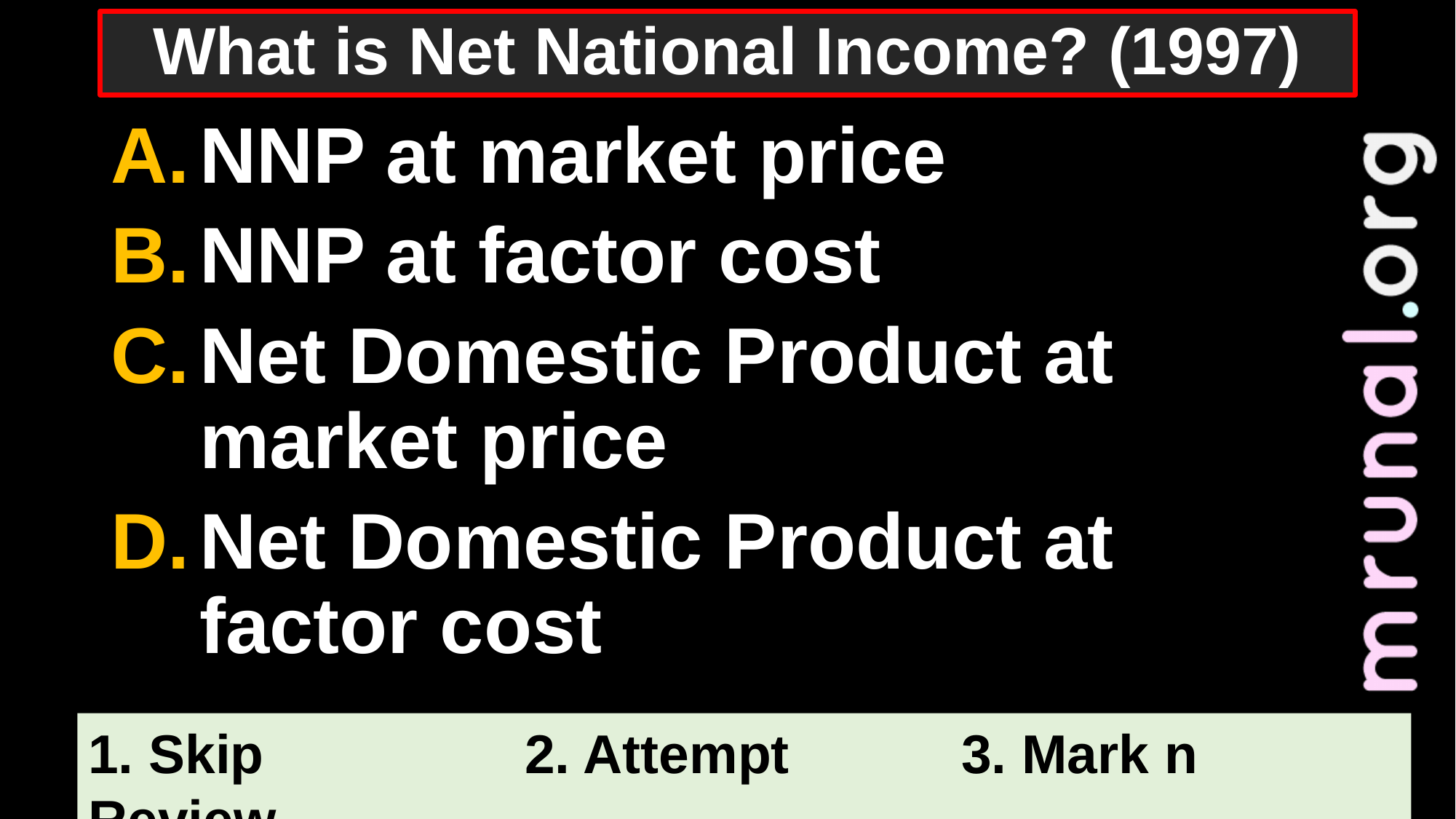

# What is Net National Income? (1997)
NNP at market price
NNP at factor cost
Net Domestic Product at market price
Net Domestic Product at factor cost

1. Skip			2. Attempt		3. Mark n Review